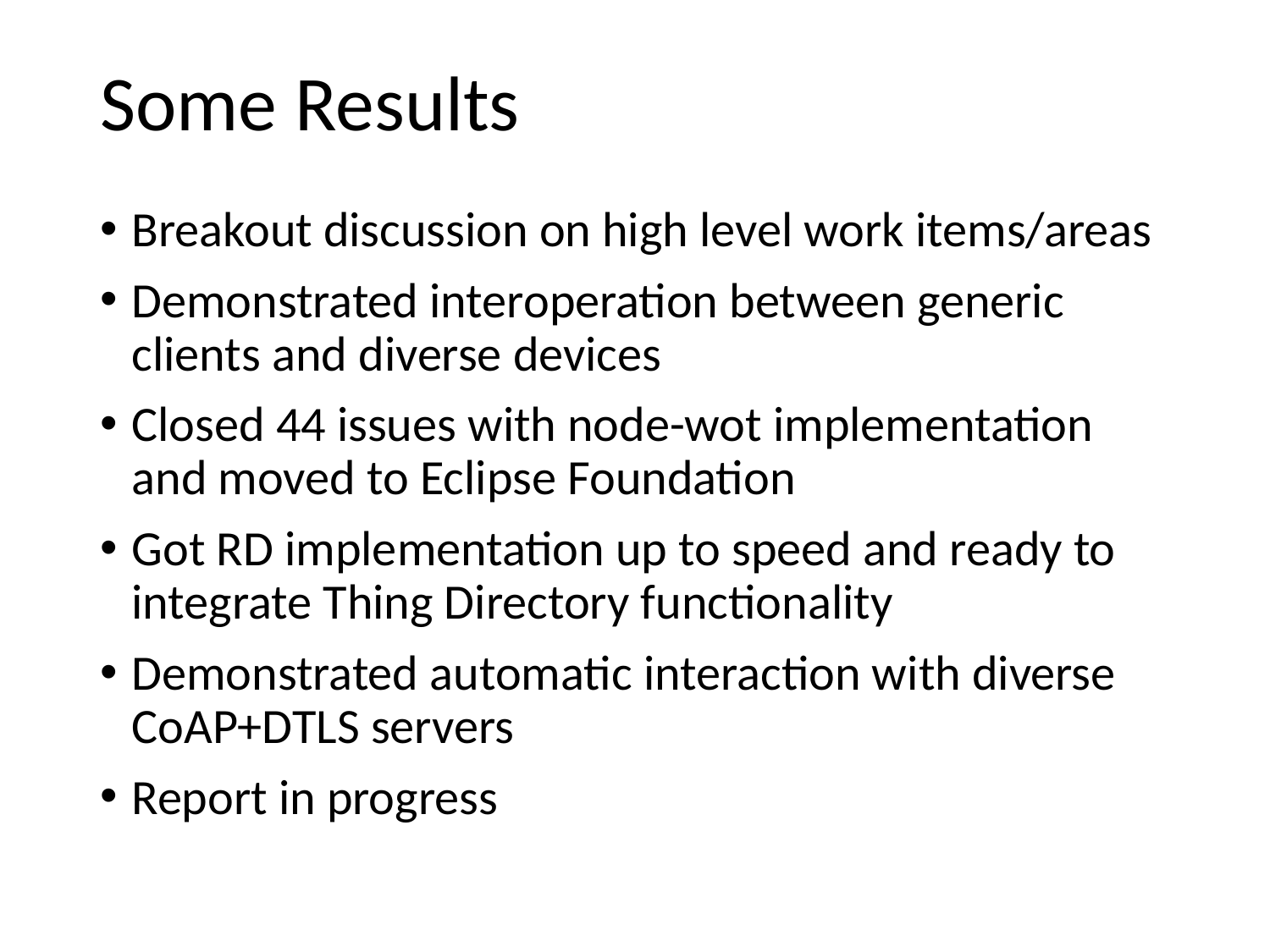

# Some Results
Breakout discussion on high level work items/areas
Demonstrated interoperation between generic clients and diverse devices
Closed 44 issues with node-wot implementation and moved to Eclipse Foundation
Got RD implementation up to speed and ready to integrate Thing Directory functionality
Demonstrated automatic interaction with diverse CoAP+DTLS servers
Report in progress